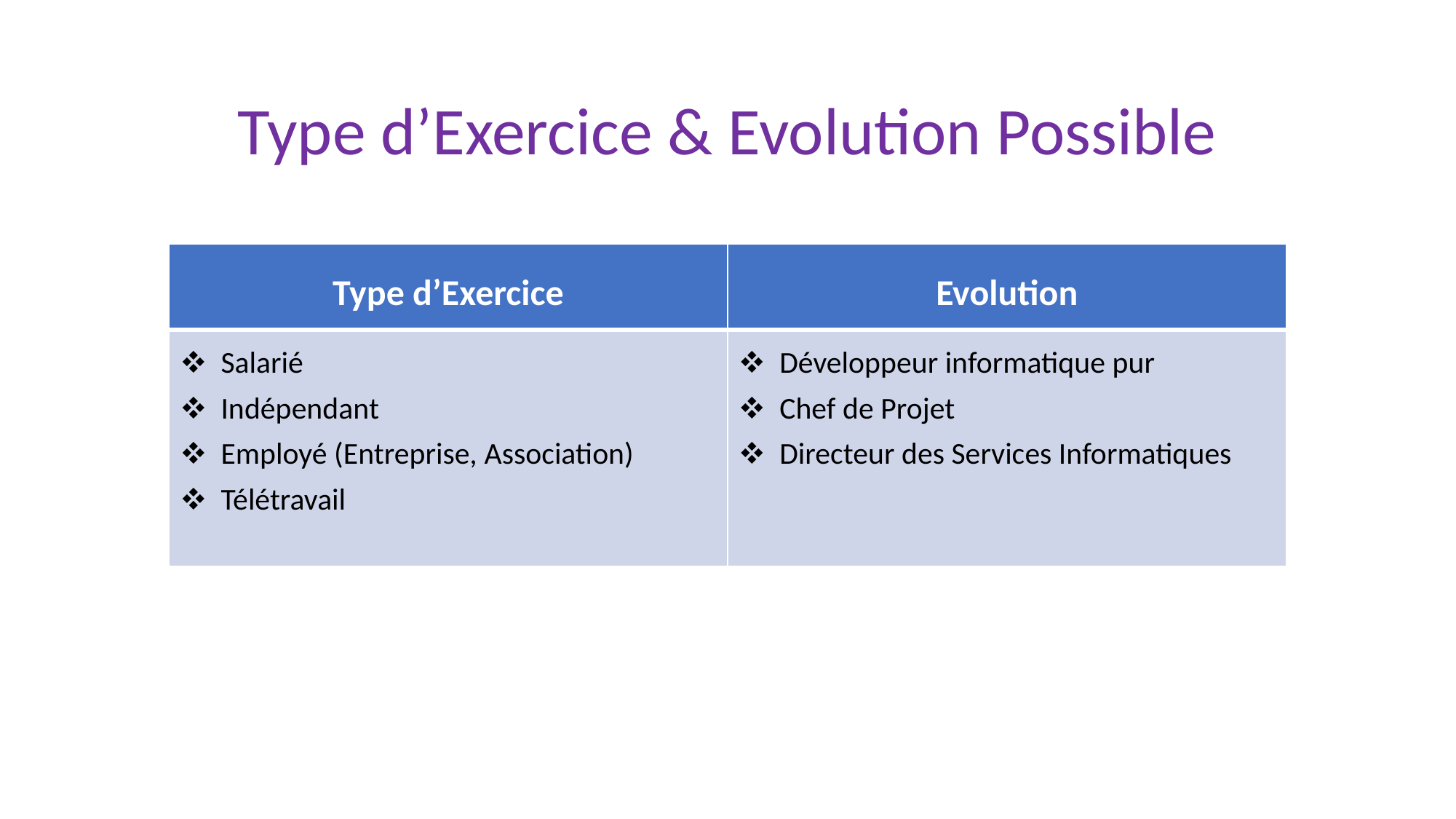

# Type d’Exercice & Evolution Possible
| Type d’Exercice | Evolution |
| --- | --- |
| Salarié Indépendant Employé (Entreprise, Association) Télétravail | Développeur informatique pur Chef de Projet Directeur des Services Informatiques |